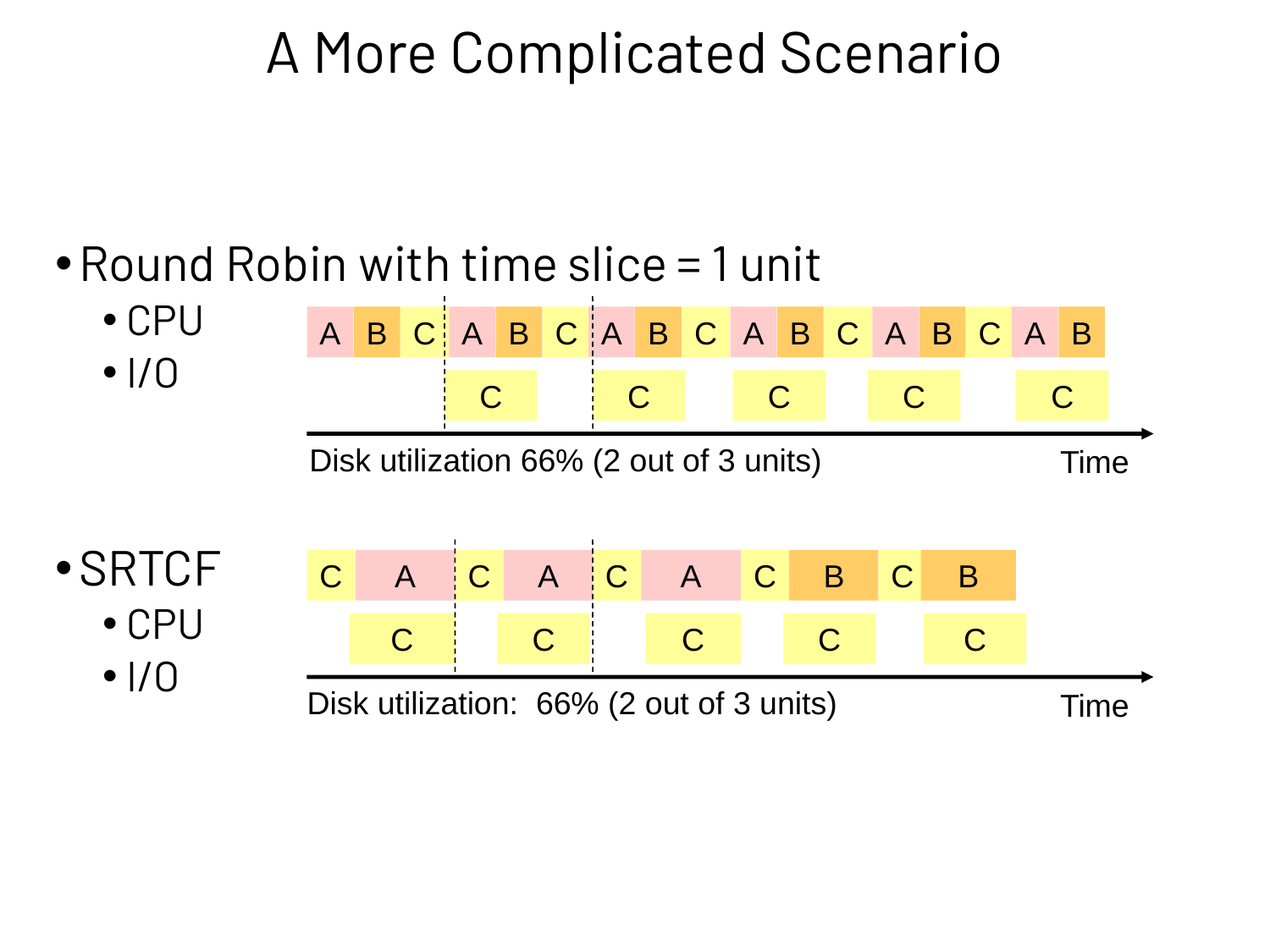

# A More Complicated Scenario
Round Robin with time slice = 1 unit
CPU
I/O

SRTCF
CPU
I/O

Disk utilization 66% (2 out of 3 units)
A
B
C
C
A
B
C
A
B
C
C
A
B
C
C
A
B
C
C
A
B
C

Time

Disk utilization:  66% (2 out of 3 units)
C
A
C
C
A
C
C
A
C
C
B
C
C
B
C

Time